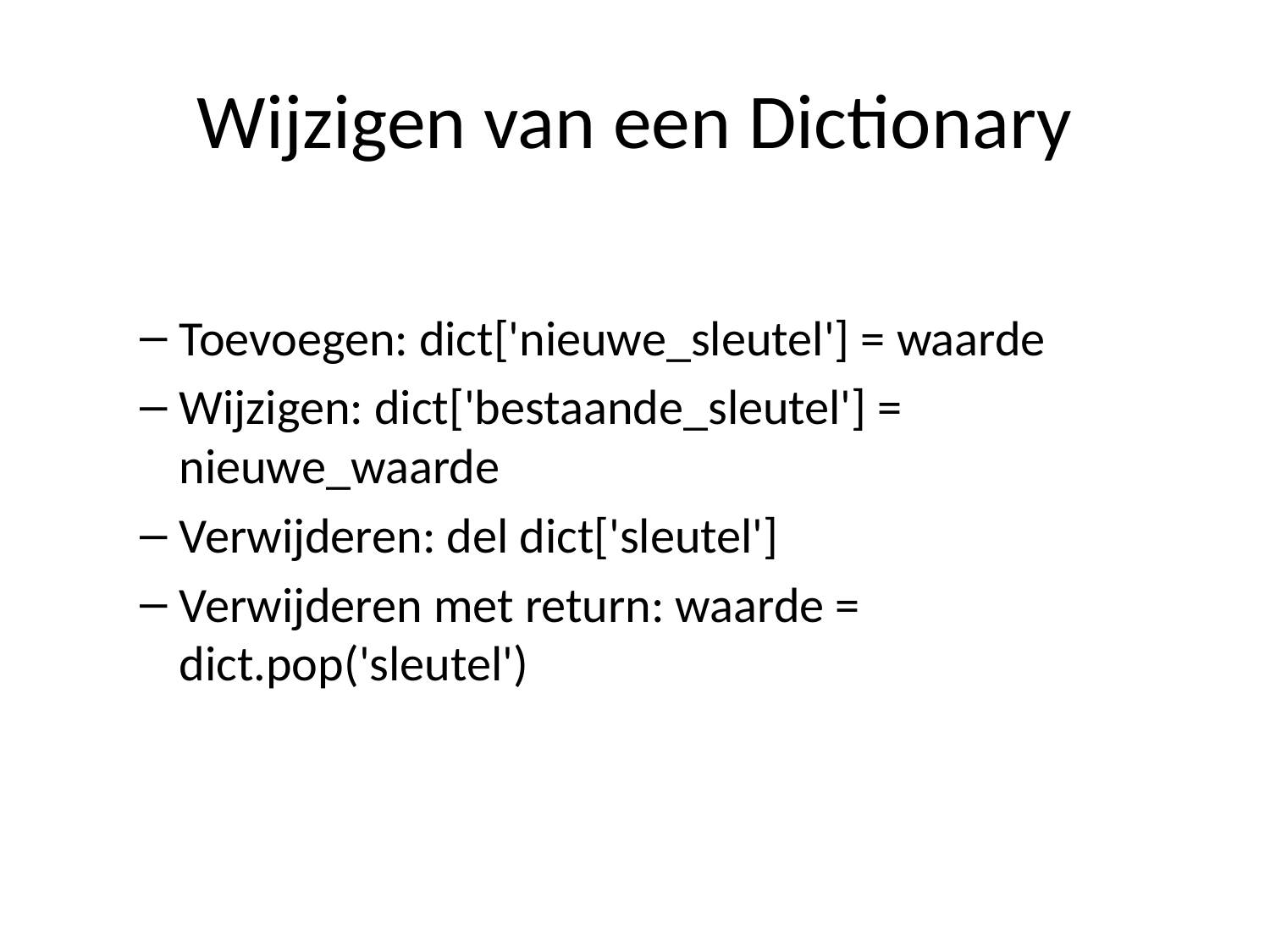

# Wijzigen van een Dictionary

Toevoegen: dict['nieuwe_sleutel'] = waarde
Wijzigen: dict['bestaande_sleutel'] = nieuwe_waarde
Verwijderen: del dict['sleutel']
Verwijderen met return: waarde = dict.pop('sleutel')